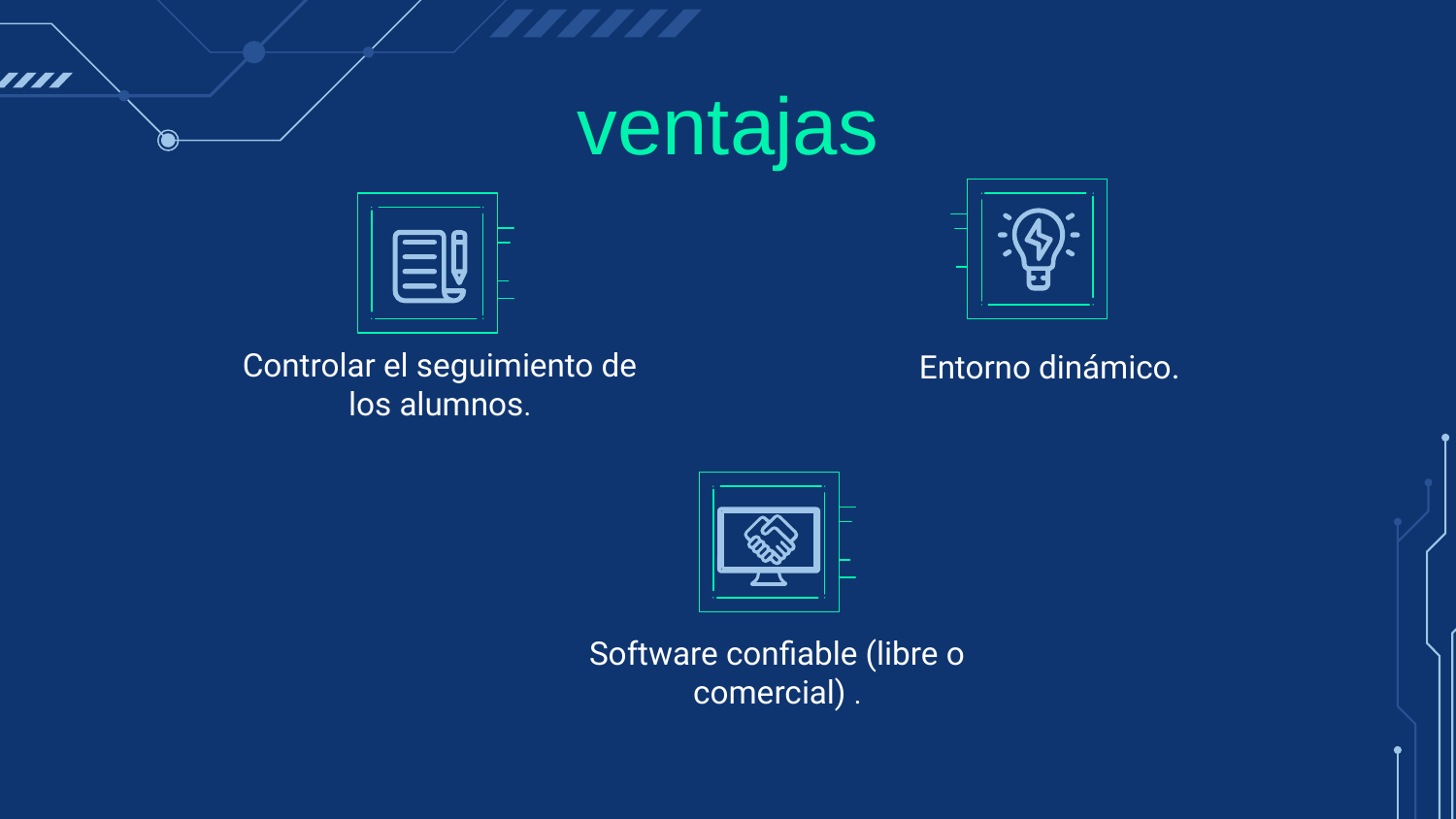

# ventajas

Controlar el seguimiento de los alumnos.
Entorno dinámico.

Software confiable (libre o comercial) .